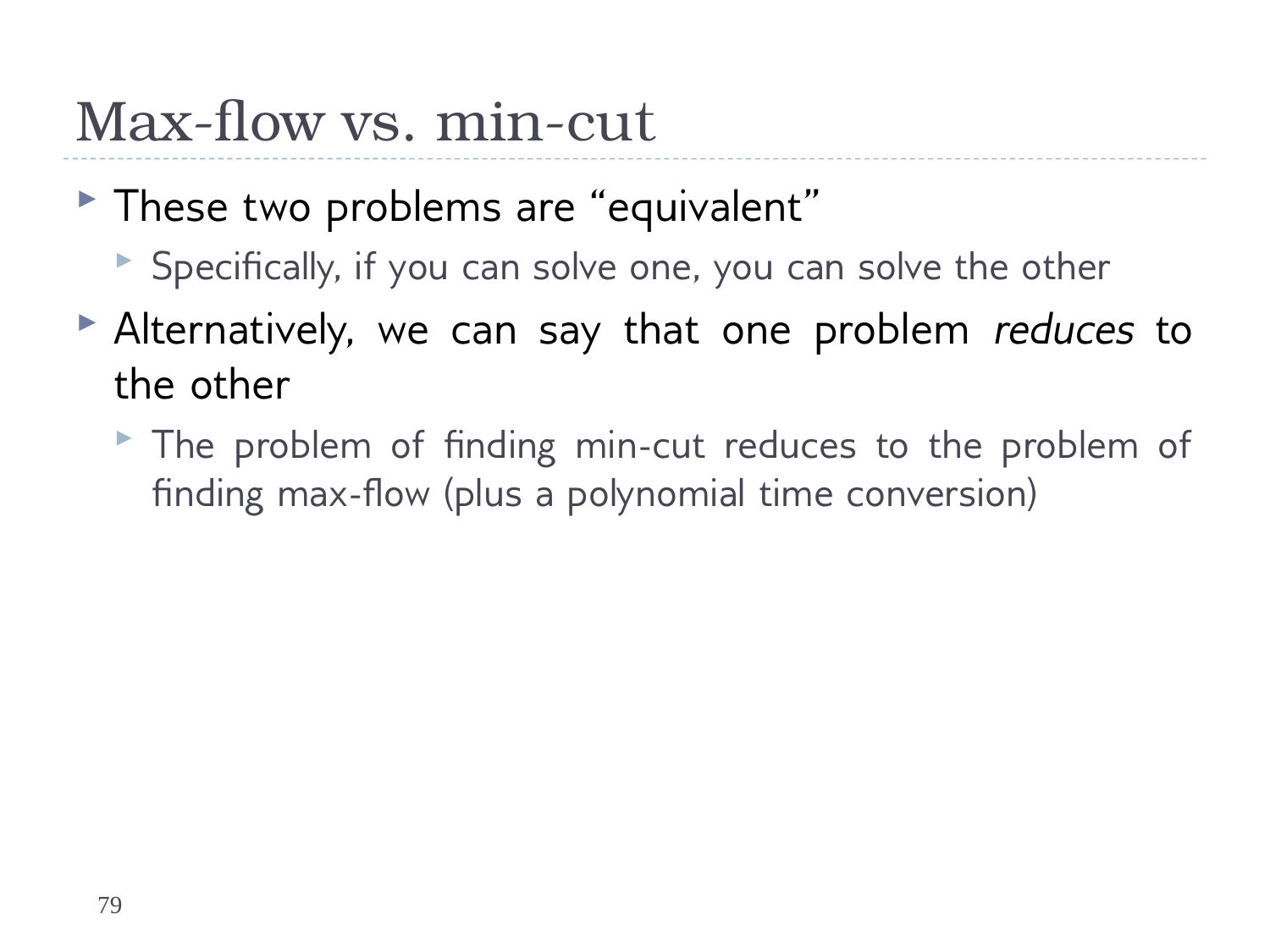

# Max-flow vs. min-cut
These two problems are “equivalent”
Specifically, if you can solve one, you can solve the other
Alternatively, we can say that one problem reduces to the other
The problem of finding min-cut reduces to the problem of finding max-flow (plus a polynomial time conversion)

79